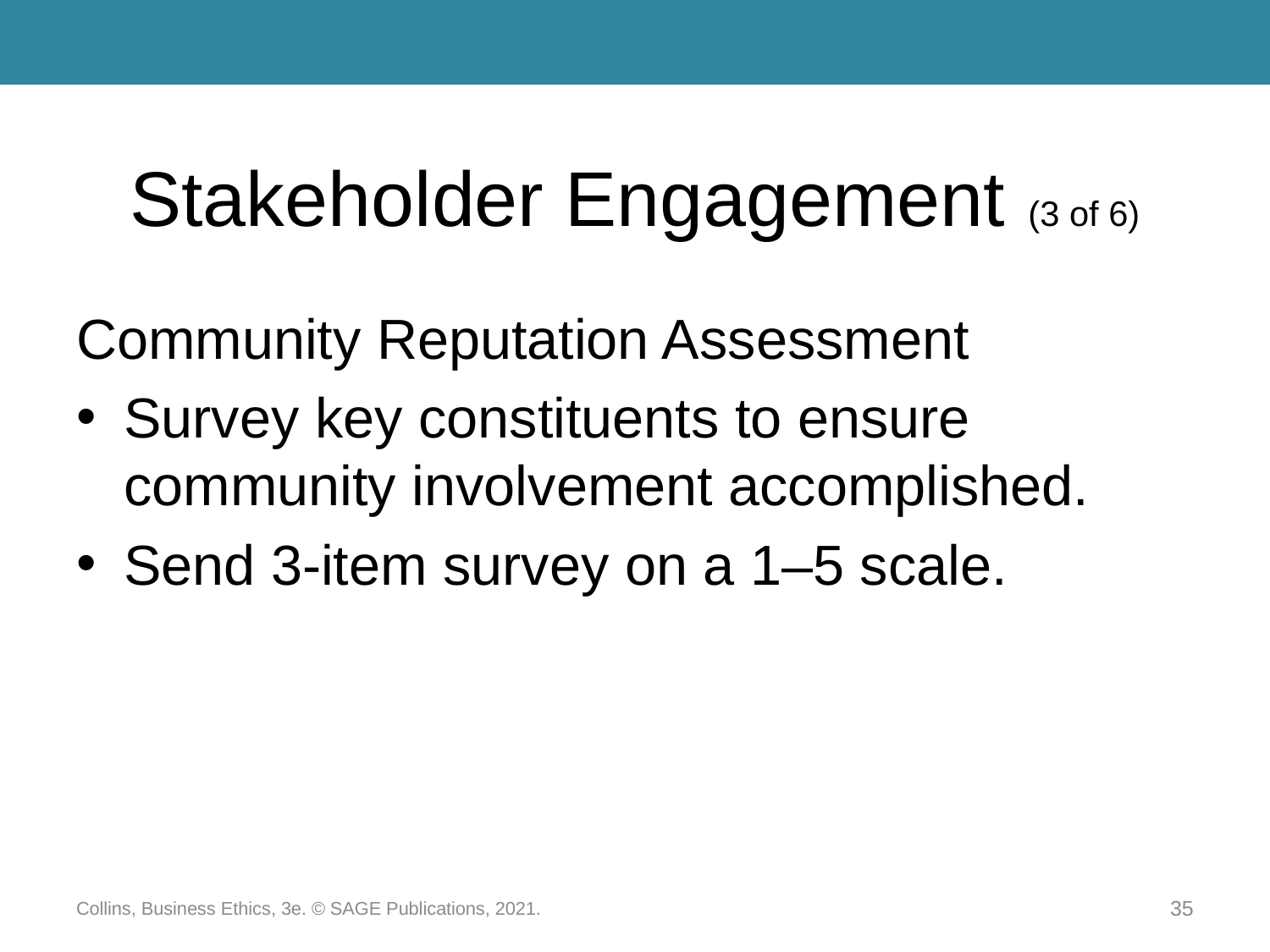

# Stakeholder Engagement (3 of 6)
Community Reputation Assessment
Survey key constituents to ensure community involvement accomplished.
Send 3-item survey on a 1–5 scale.
Collins, Business Ethics, 3e. © SAGE Publications, 2021.
35